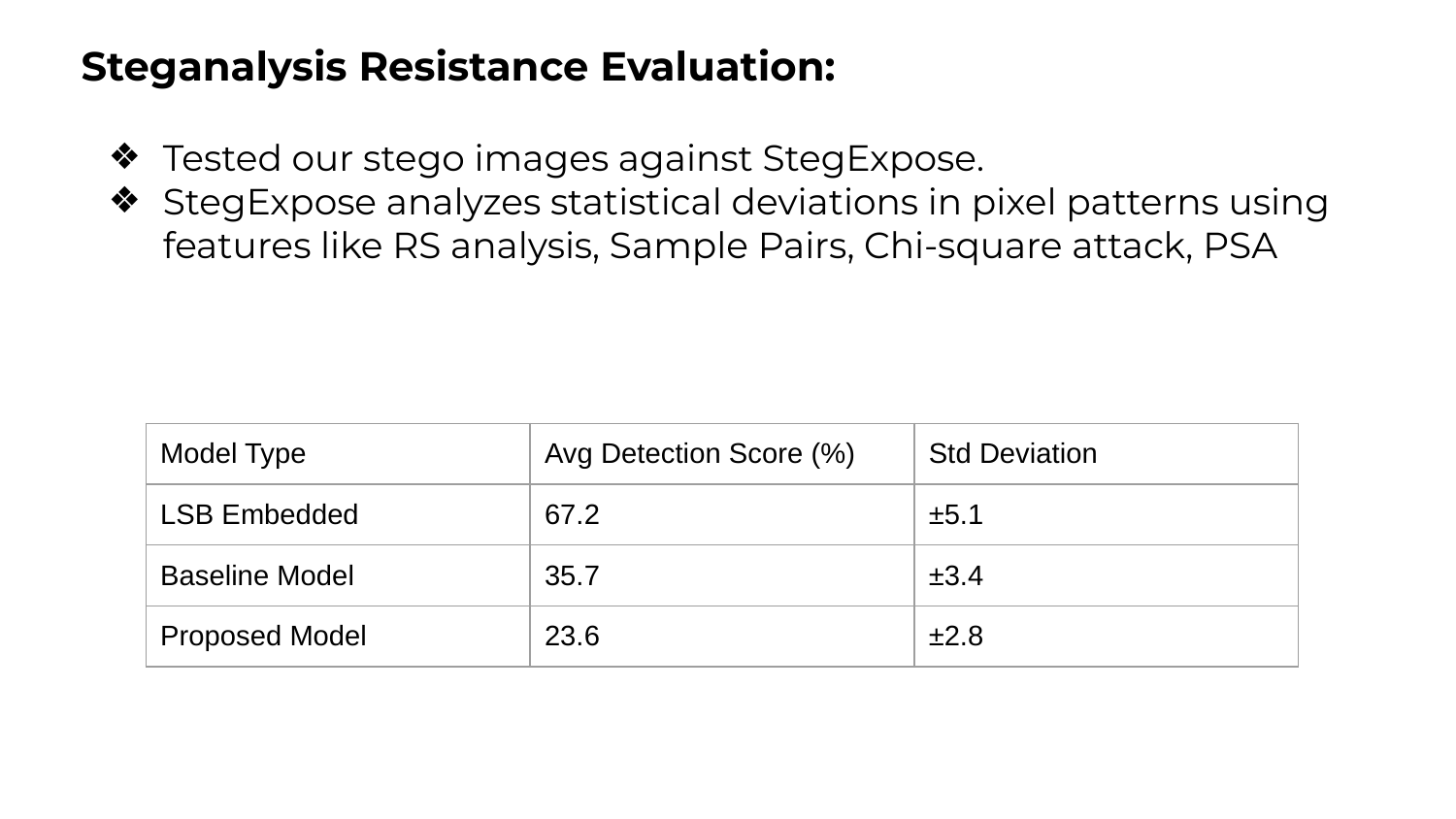

Steganalysis Resistance Evaluation:
Tested our stego images against StegExpose.
StegExpose analyzes statistical deviations in pixel patterns using features like RS analysis, Sample Pairs, Chi-square attack, PSA
| Model Type | Avg Detection Score (%) | Std Deviation |
| --- | --- | --- |
| LSB Embedded | 67.2 | ±5.1 |
| Baseline Model | 35.7 | ±3.4 |
| Proposed Model | 23.6 | ±2.8 |